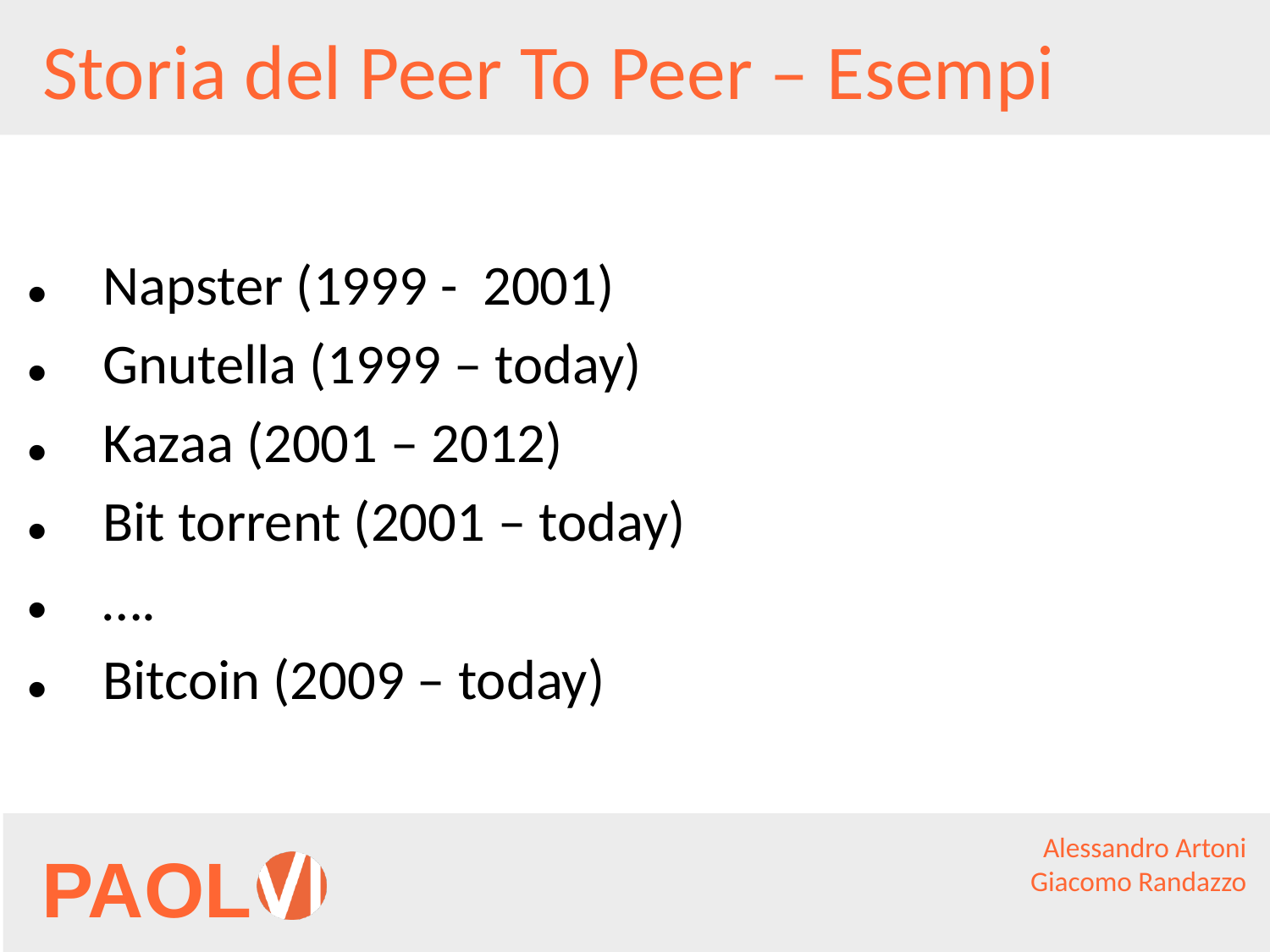

# Storia del Peer To Peer – Esempi
Napster (1999 -  2001)
Gnutella (1999 – today)
Kazaa (2001 – 2012)
Bit torrent (2001 – today)
….
Bitcoin (2009 – today)